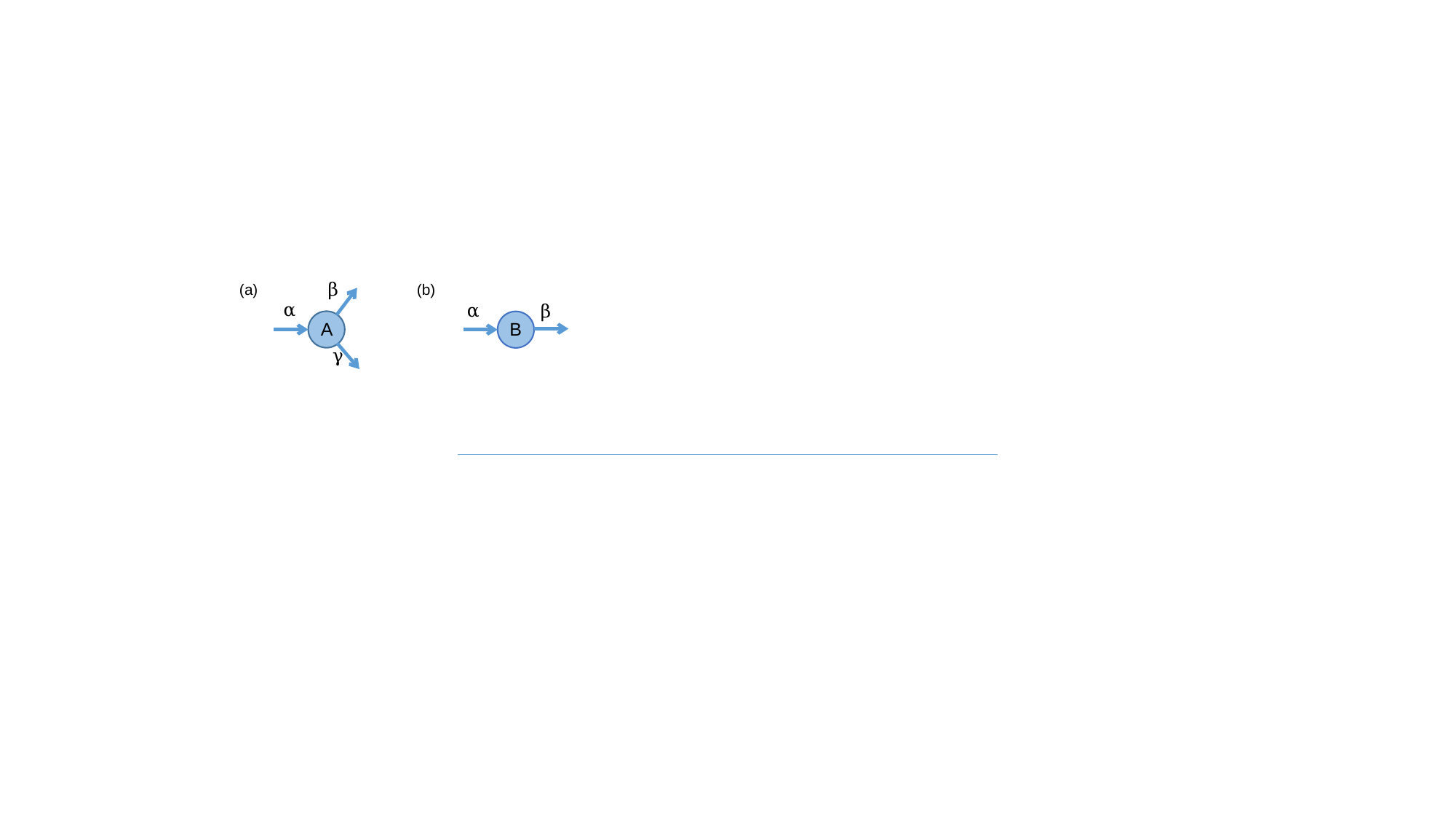

β
(a)
(b)
α
α
β

A
B
γ